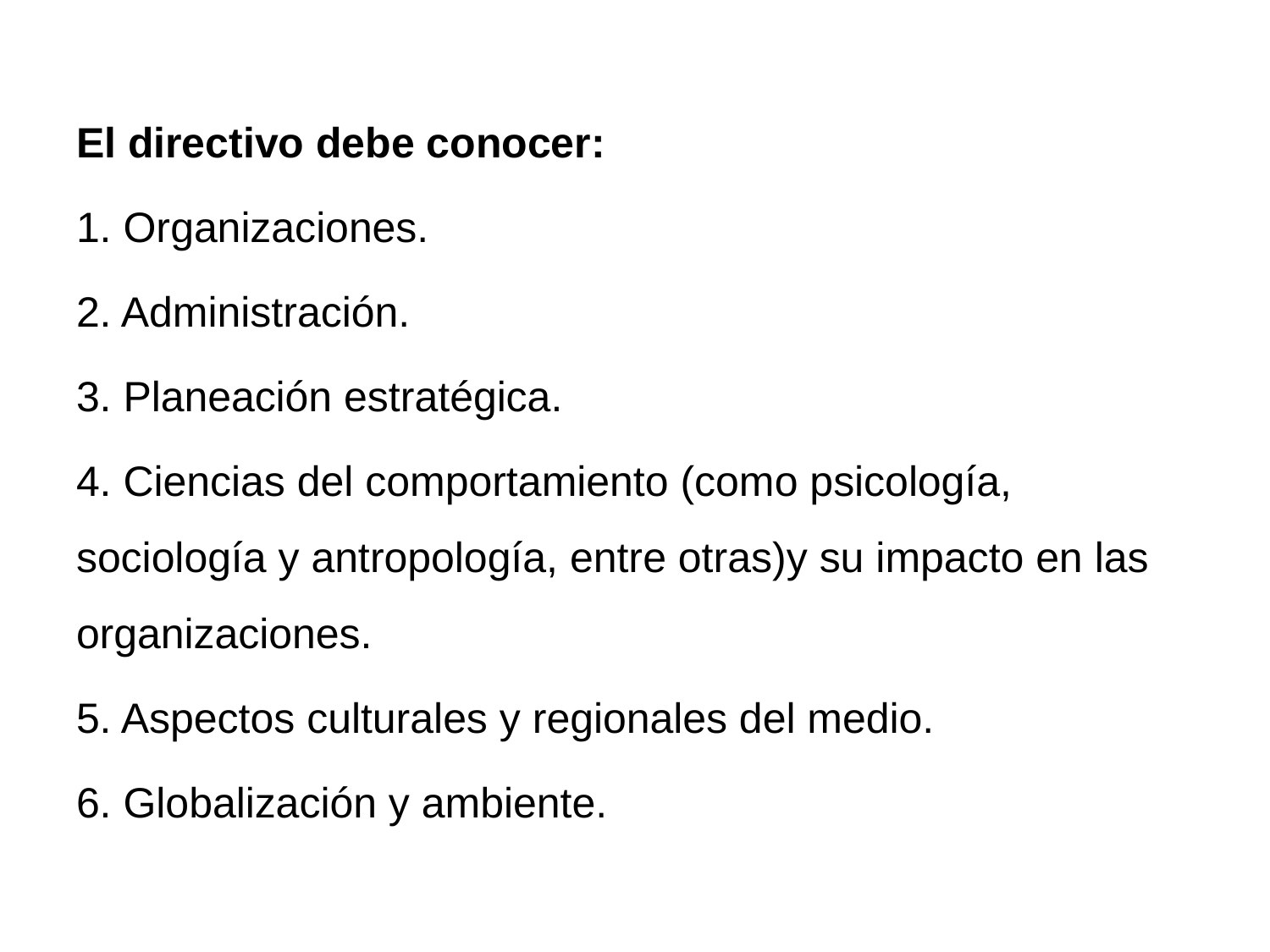

El directivo debe conocer:
1. Organizaciones.
2. Administración.
3. Planeación estratégica.
4. Ciencias del comportamiento (como psicología, sociología y antropología, entre otras)y su impacto en las organizaciones.
5. Aspectos culturales y regionales del medio.
6. Globalización y ambiente.